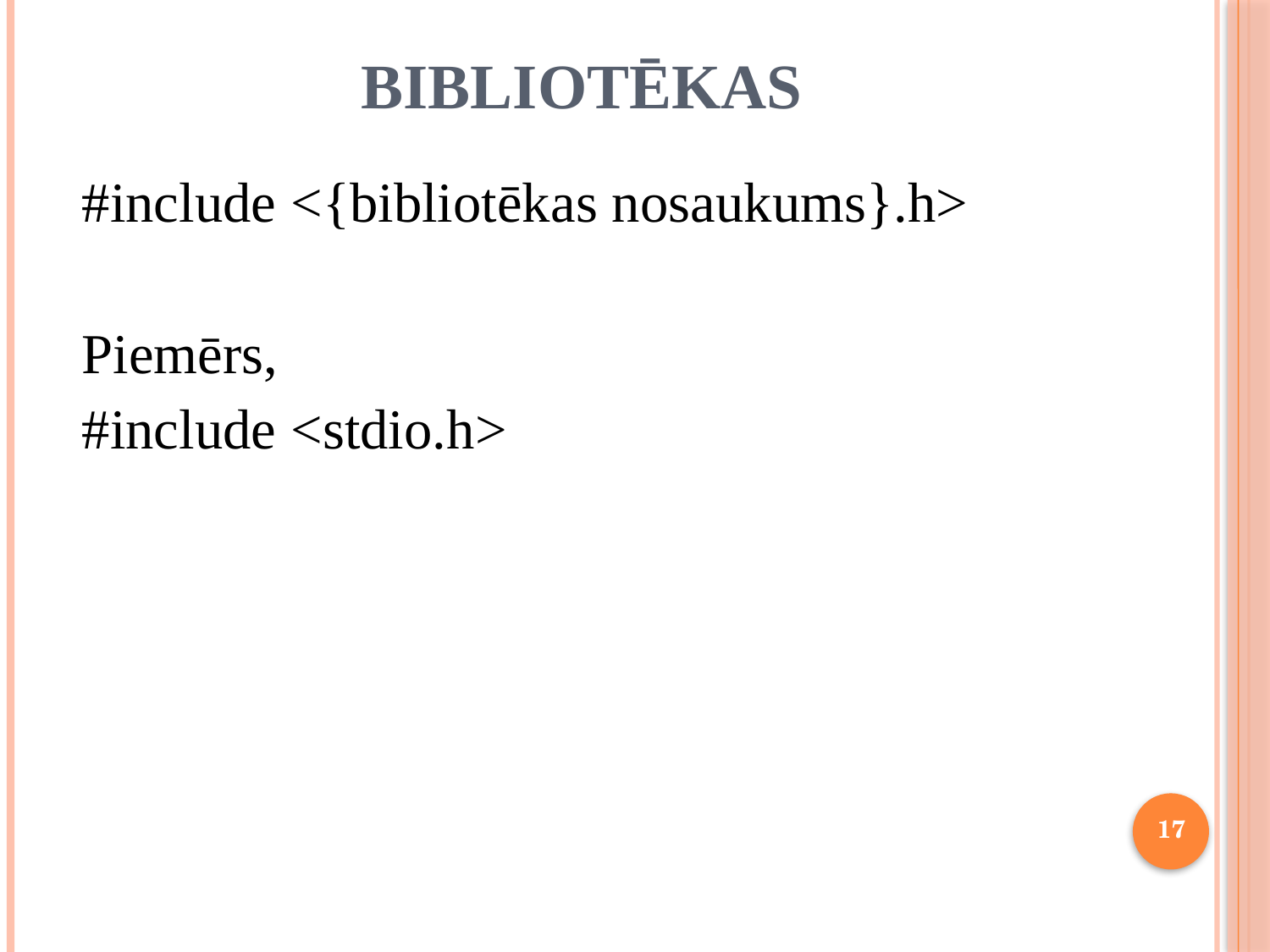

# Bibliotēkas
#include <{bibliotēkas nosaukums}.h>

Piemērs,
#include <stdio.h>
17